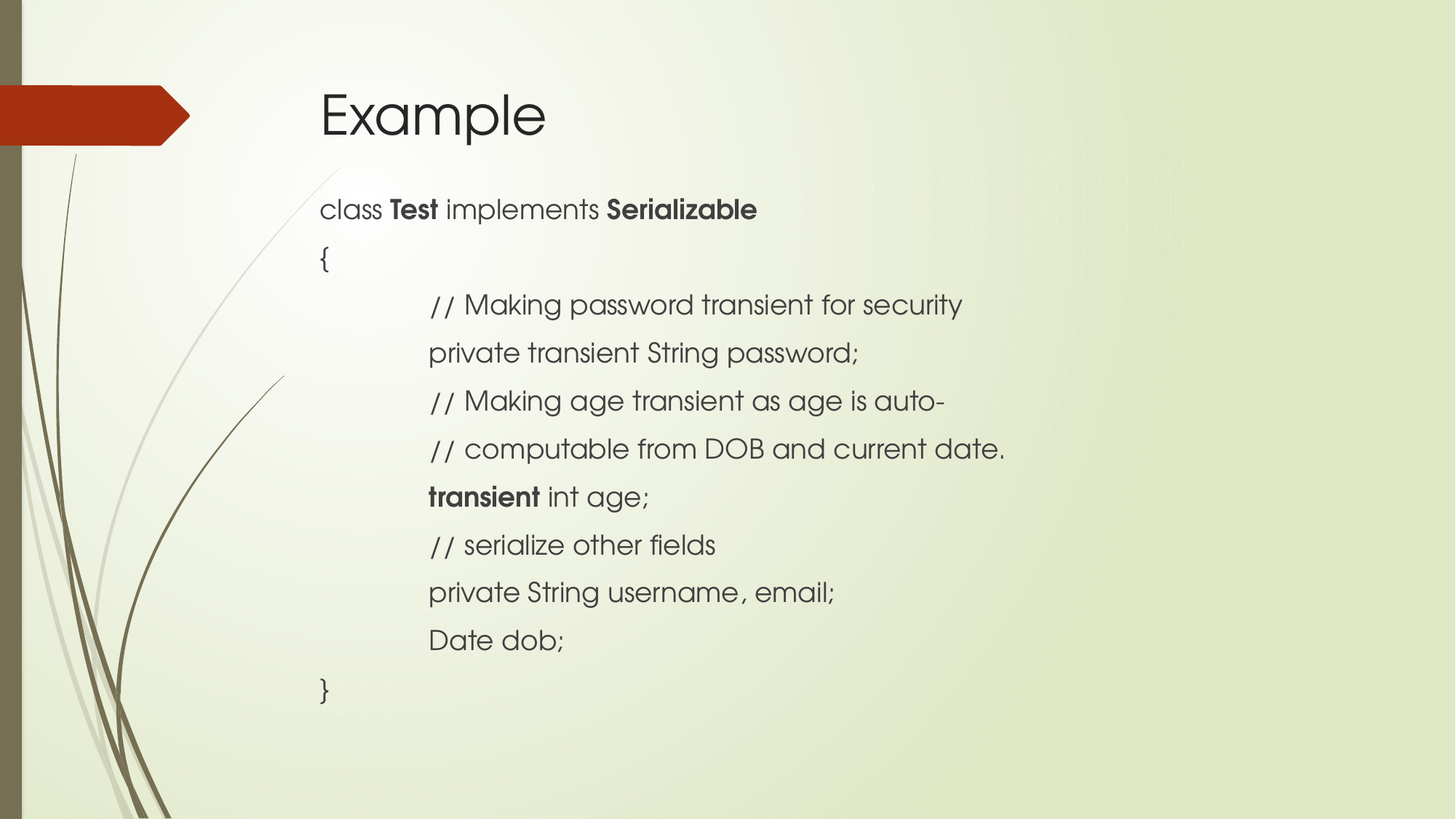

# Example
class Test implements Serializable
{
	// Making password transient for security
	private transient String password;
	// Making age transient as age is auto-
	// computable from DOB and current date.
	transient int age;
	// serialize other fields
	private String username, email;
	Date dob;
}